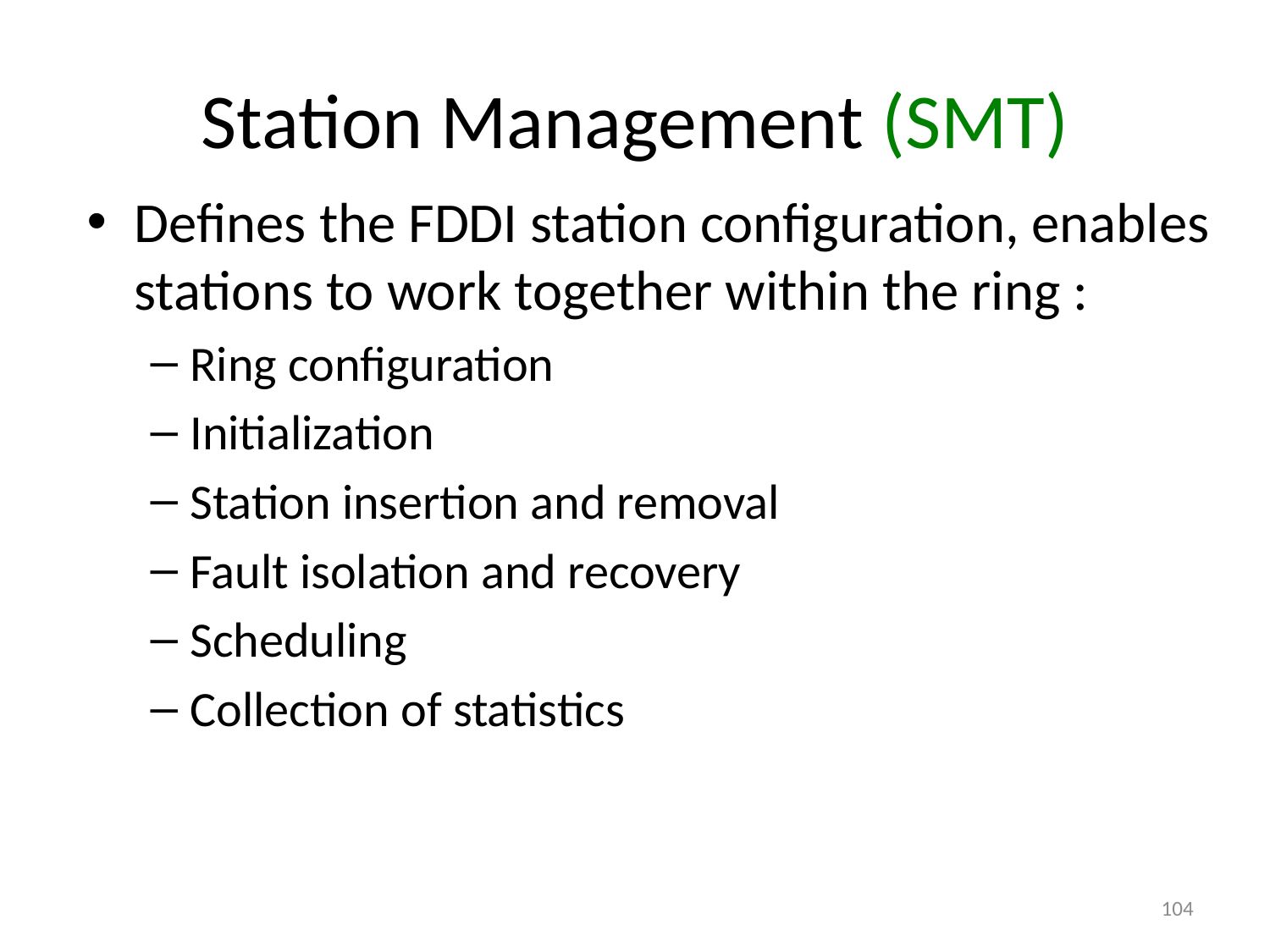

# Station Management (SMT)
Defines the FDDI station configuration, enables stations to work together within the ring :
Ring configuration
Initialization
Station insertion and removal
Fault isolation and recovery
Scheduling
Collection of statistics
104